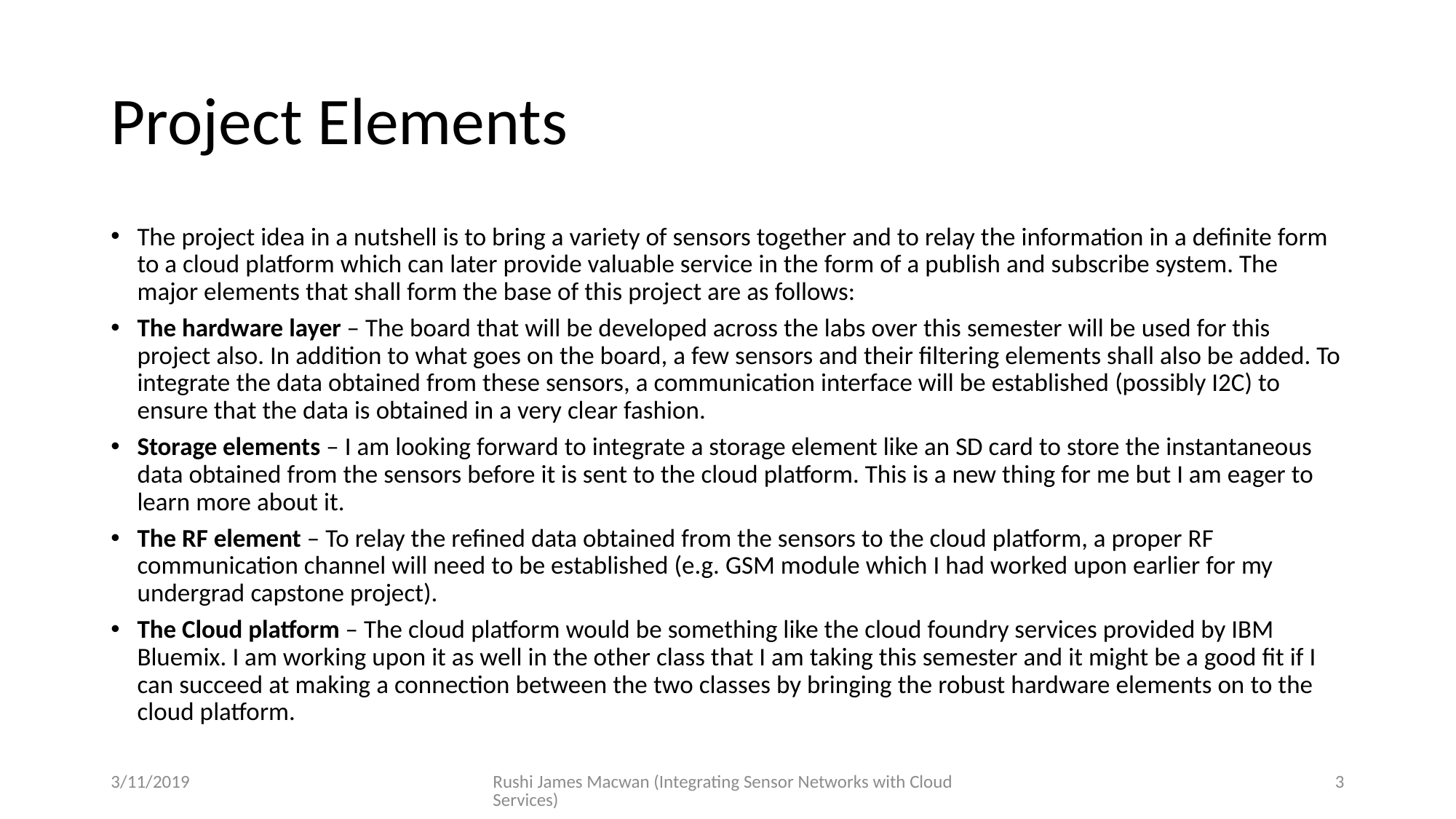

# Project Elements
The project idea in a nutshell is to bring a variety of sensors together and to relay the information in a definite form to a cloud platform which can later provide valuable service in the form of a publish and subscribe system. The major elements that shall form the base of this project are as follows:
The hardware layer – The board that will be developed across the labs over this semester will be used for this project also. In addition to what goes on the board, a few sensors and their filtering elements shall also be added. To integrate the data obtained from these sensors, a communication interface will be established (possibly I2C) to ensure that the data is obtained in a very clear fashion.
Storage elements – I am looking forward to integrate a storage element like an SD card to store the instantaneous data obtained from the sensors before it is sent to the cloud platform. This is a new thing for me but I am eager to learn more about it.
The RF element – To relay the refined data obtained from the sensors to the cloud platform, a proper RF communication channel will need to be established (e.g. GSM module which I had worked upon earlier for my undergrad capstone project).
The Cloud platform – The cloud platform would be something like the cloud foundry services provided by IBM Bluemix. I am working upon it as well in the other class that I am taking this semester and it might be a good fit if I can succeed at making a connection between the two classes by bringing the robust hardware elements on to the cloud platform.

3/11/2019
Rushi James Macwan (Integrating Sensor Networks with Cloud Services)
3